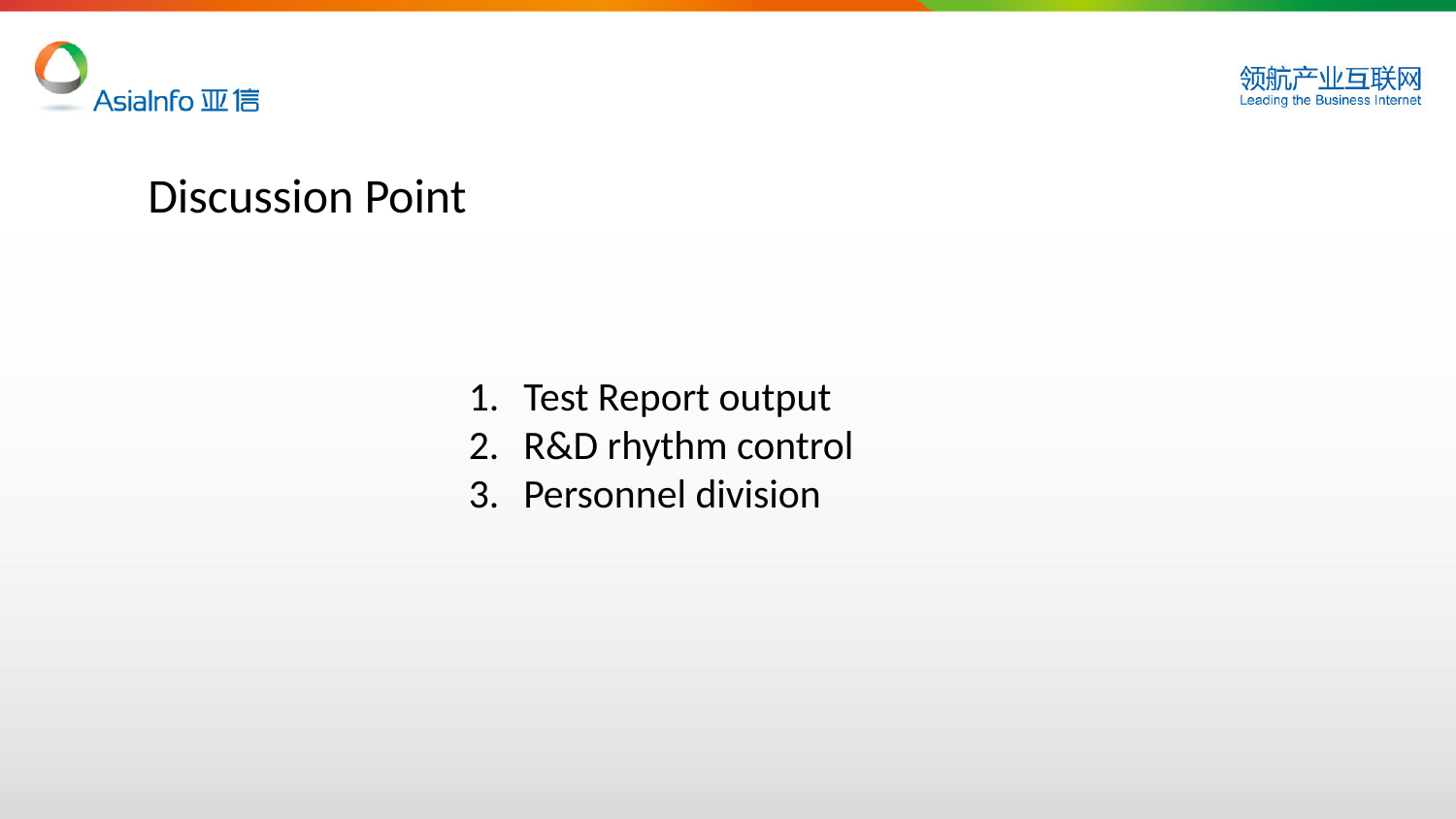

Discussion Point
Test Report output
R&D rhythm control
Personnel division